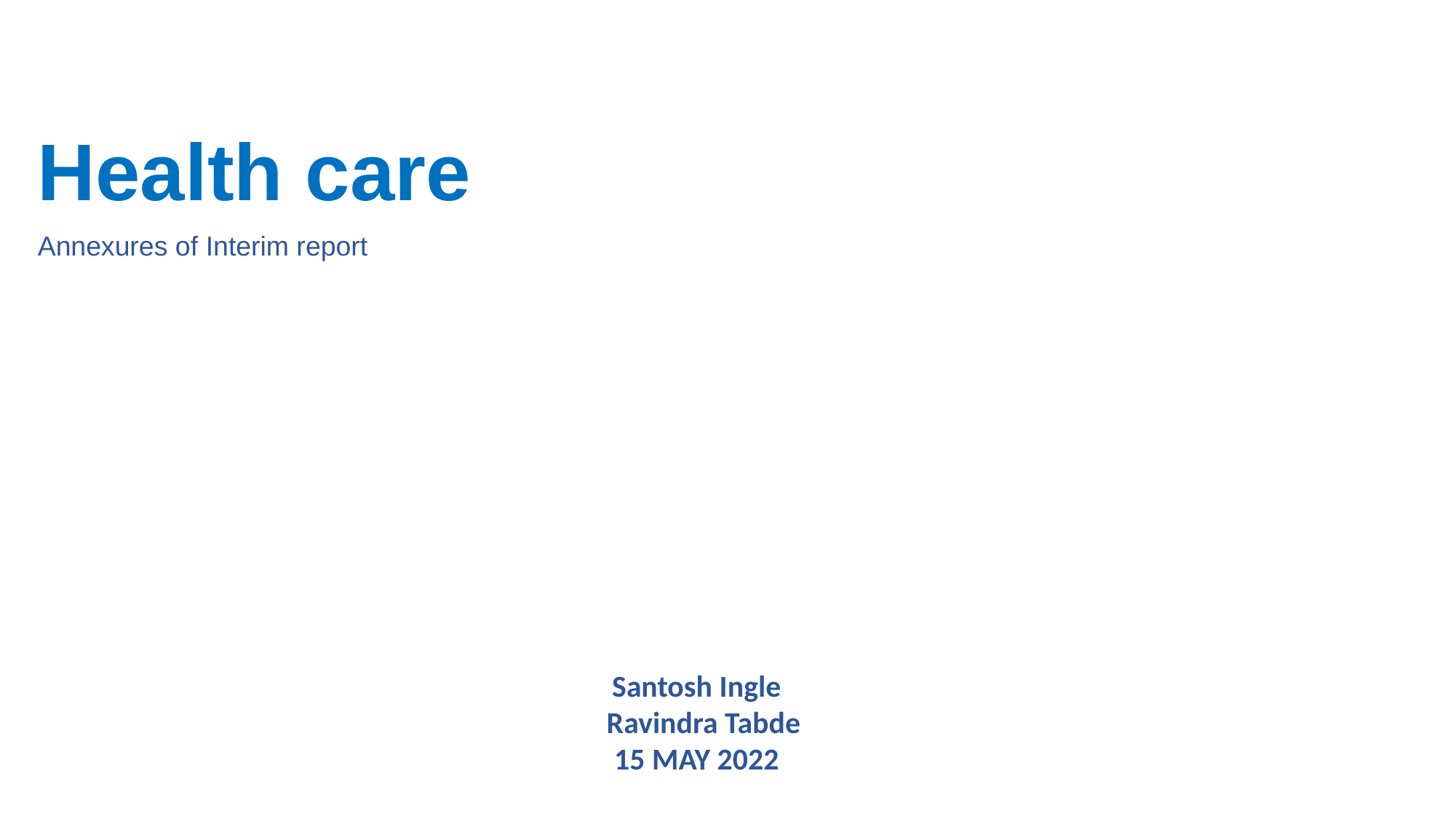

Health care
Annexures of Interim report
Santosh Ingle
 Ravindra Tabde
15 MAY 2022